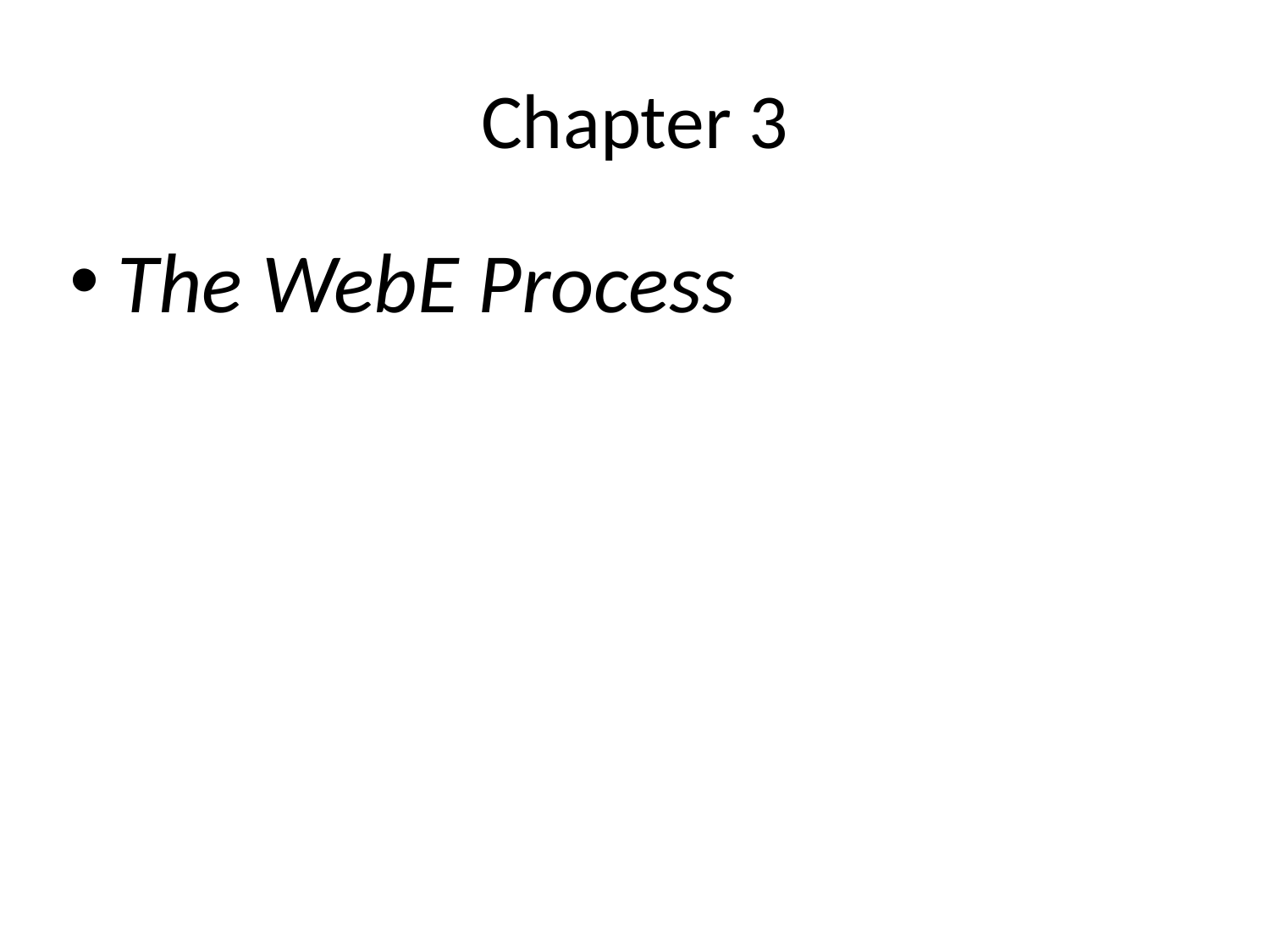

# Chapter 3
The WebE Process
44